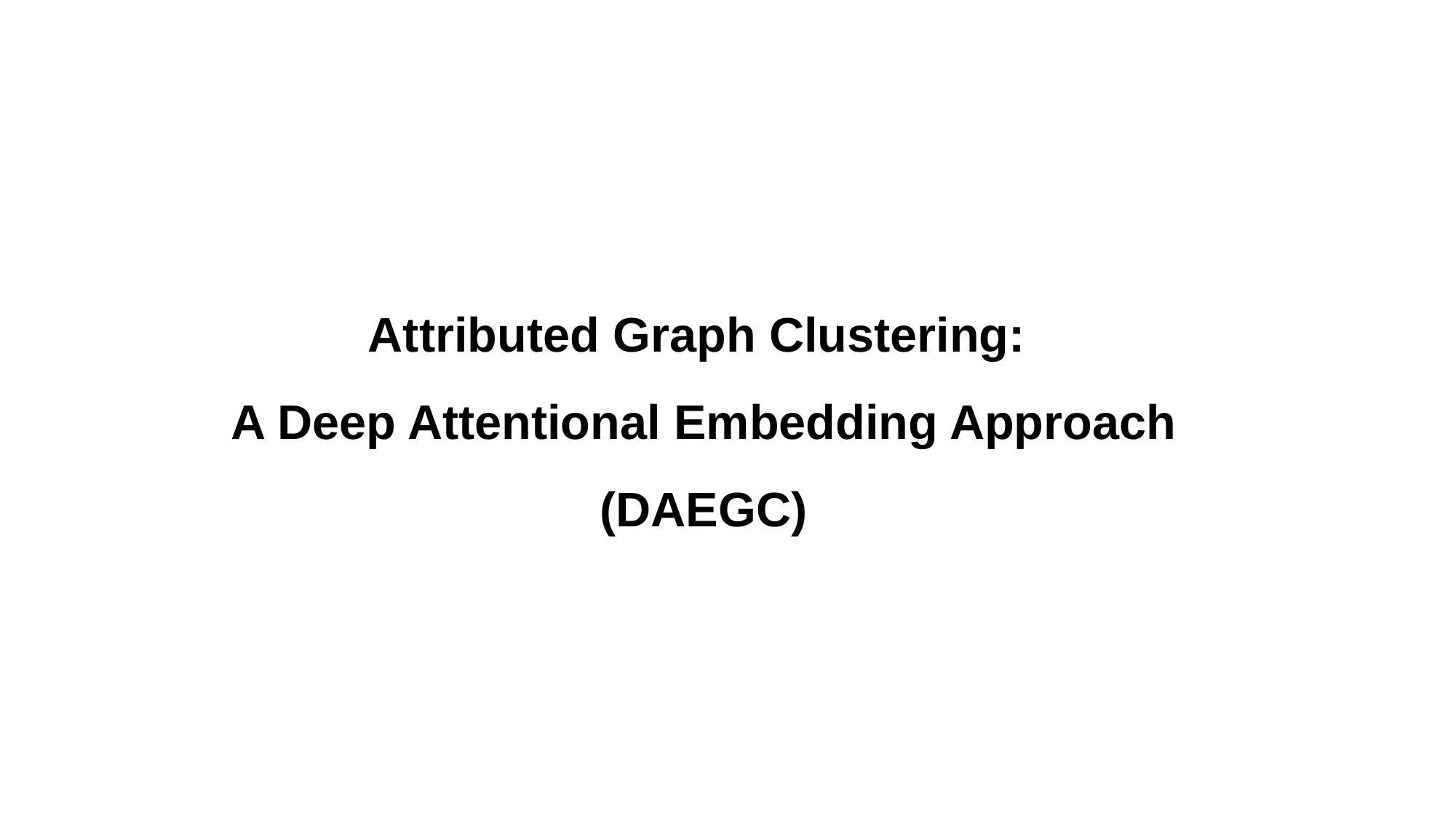

Attributed Graph Clustering:
A Deep Attentional Embedding Approach
(DAEGC)